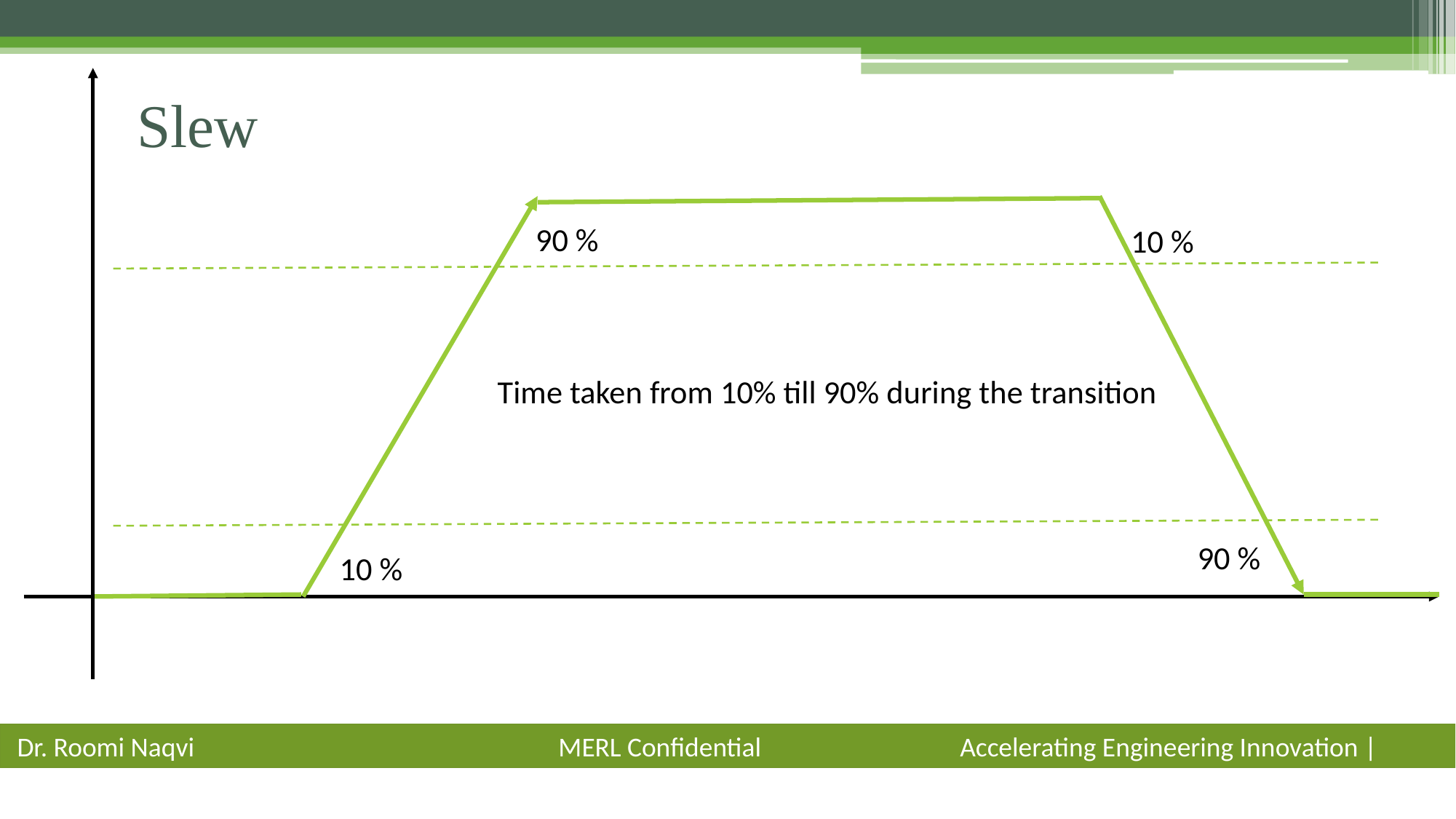

# Slew
90 %
10 %
Time taken from 10% till 90% during the transition
90 %
10 %